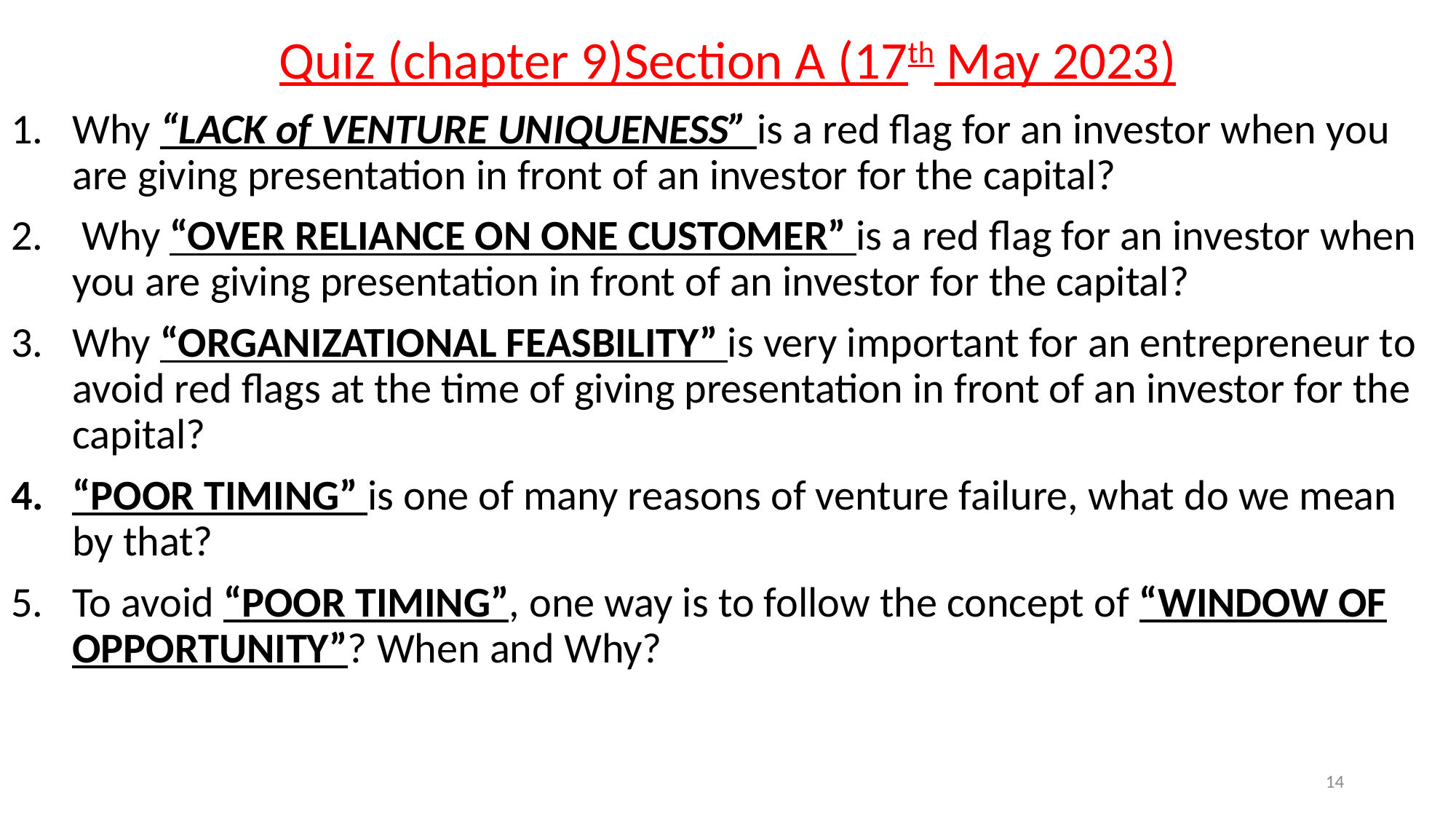

# Quiz (chapter 9)Section A (17th May 2023)
Why “LACK of VENTURE UNIQUENESS” is a red flag for an investor when you are giving presentation in front of an investor for the capital?
 Why “OVER RELIANCE ON ONE CUSTOMER” is a red flag for an investor when you are giving presentation in front of an investor for the capital?
Why “ORGANIZATIONAL FEASBILITY” is very important for an entrepreneur to avoid red flags at the time of giving presentation in front of an investor for the capital?
“POOR TIMING” is one of many reasons of venture failure, what do we mean by that?
To avoid “POOR TIMING”, one way is to follow the concept of “WINDOW OF OPPORTUNITY”? When and Why?

14